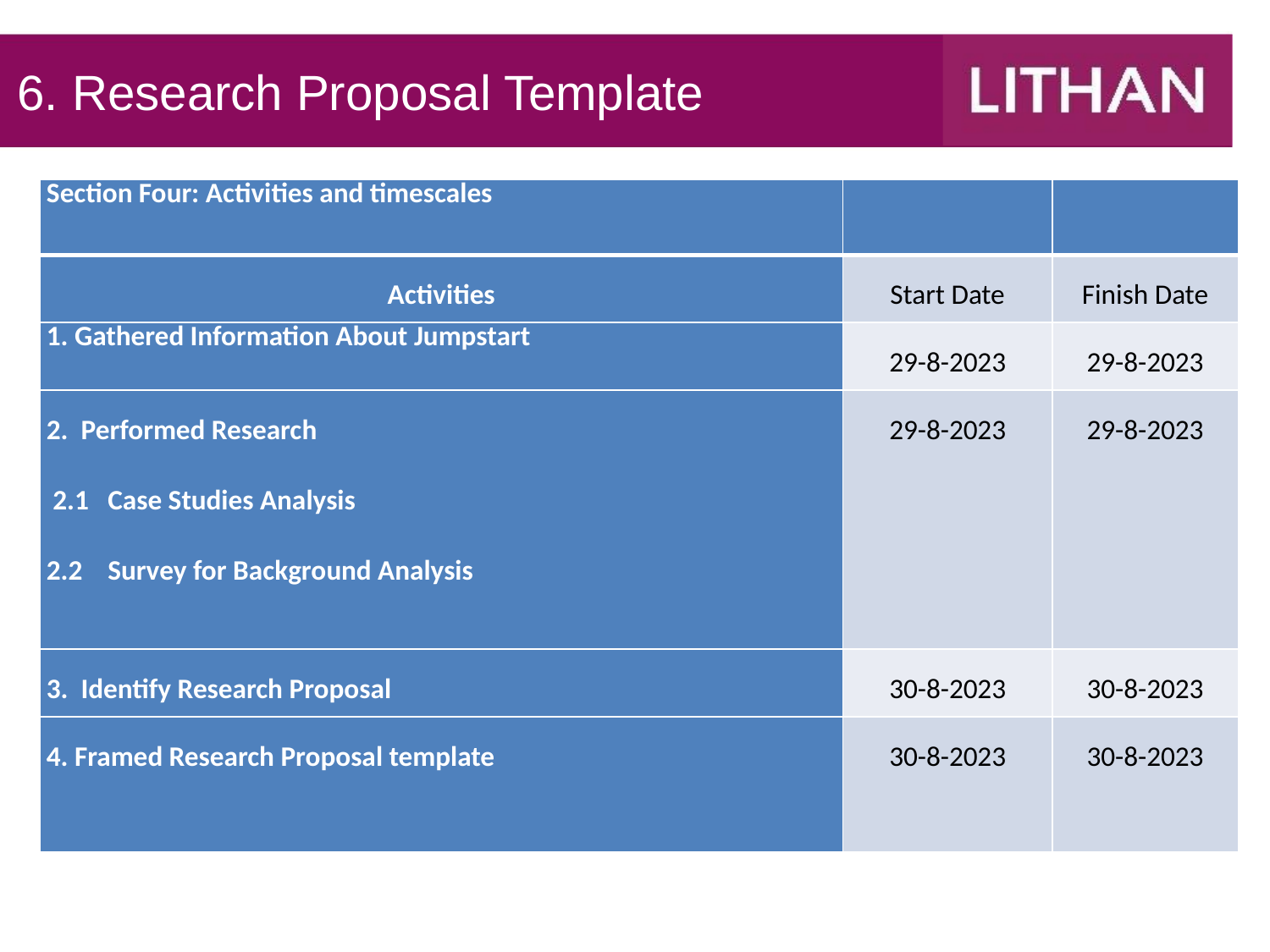

# 6. Research Proposal Template
| Section Four: Activities and timescales |  |  |
| --- | --- | --- |
| Activities | Start Date | Finish Date |
| 1. Gathered Information About Jumpstart | 29-8-2023 | 29-8-2023 |
| 2. Performed Research 2.1 Case Studies Analysis 2.2 Survey for Background Analysis | 29-8-2023 | 29-8-2023 |
| 3. Identify Research Proposal | 30-8-2023 | 30-8-2023 |
| 4. Framed Research Proposal template | 30-8-2023 | 30-8-2023 |